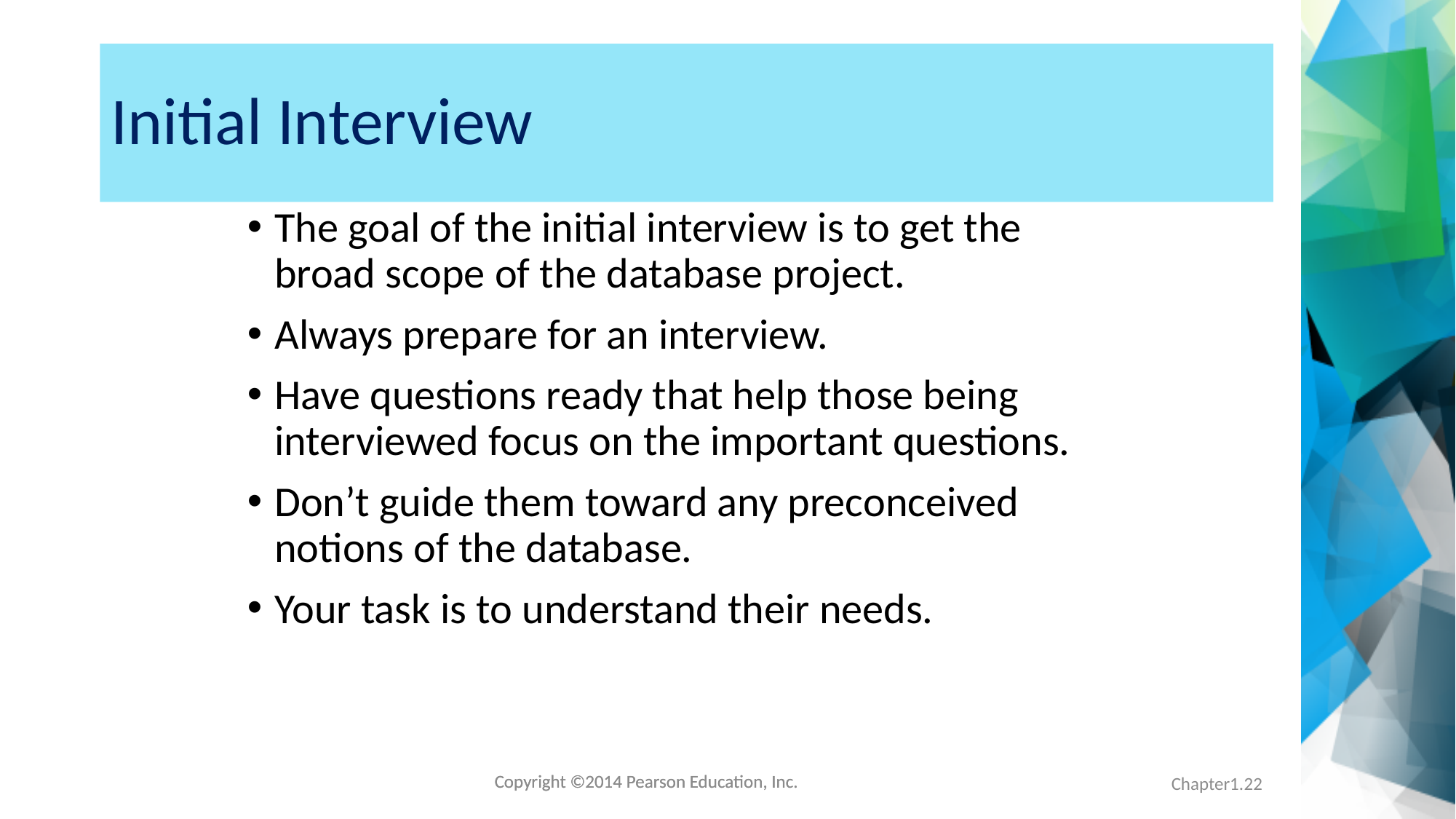

# Initial Interview
The goal of the initial interview is to get the broad scope of the database project.
Always prepare for an interview.
Have questions ready that help those being interviewed focus on the important questions.
Don’t guide them toward any preconceived notions of the database.
Your task is to understand their needs.
Chapter1.22